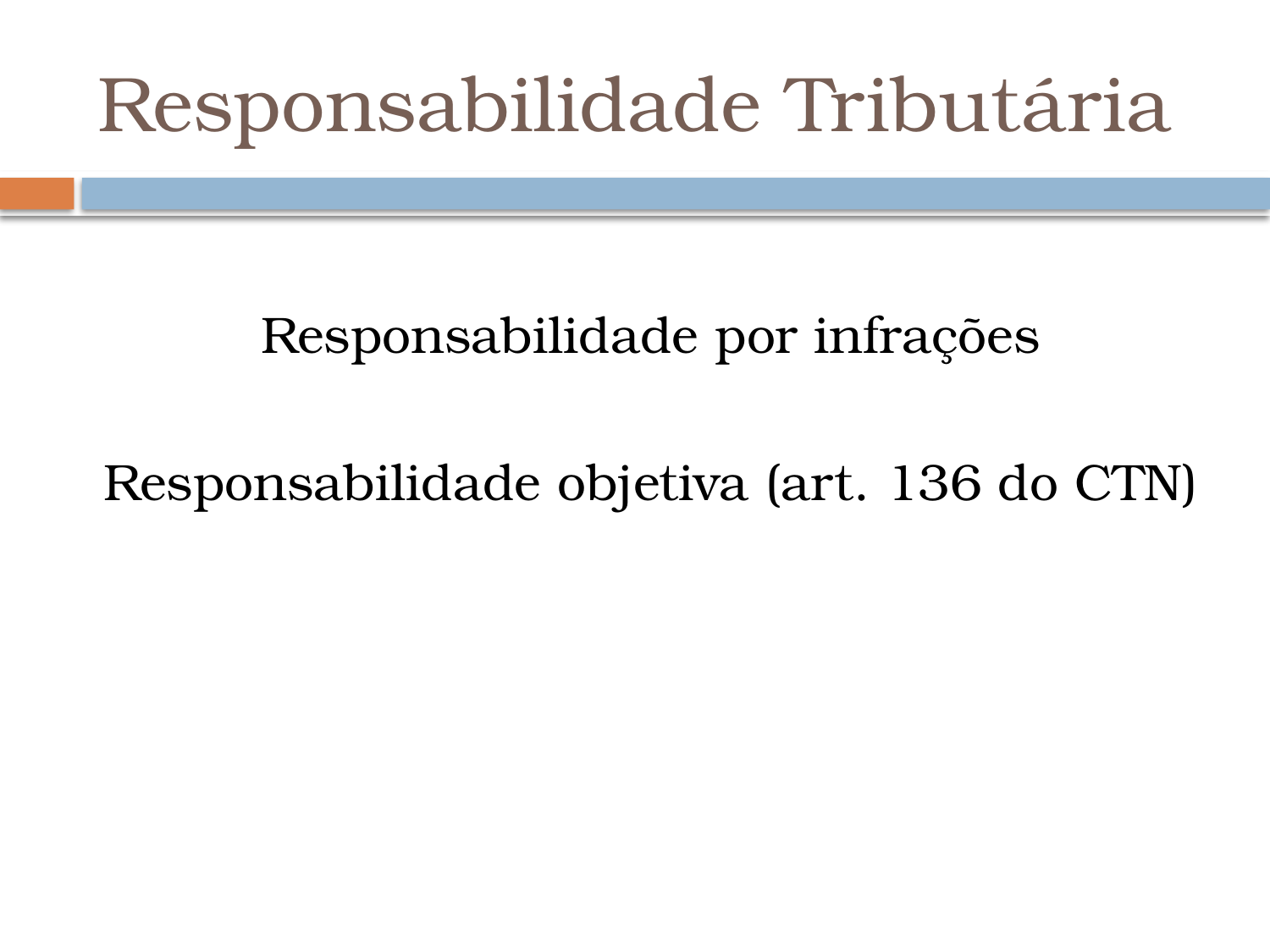

# Responsabilidade Tributária

Responsabilidade por infrações

Responsabilidade objetiva (art. 136 do CTN)